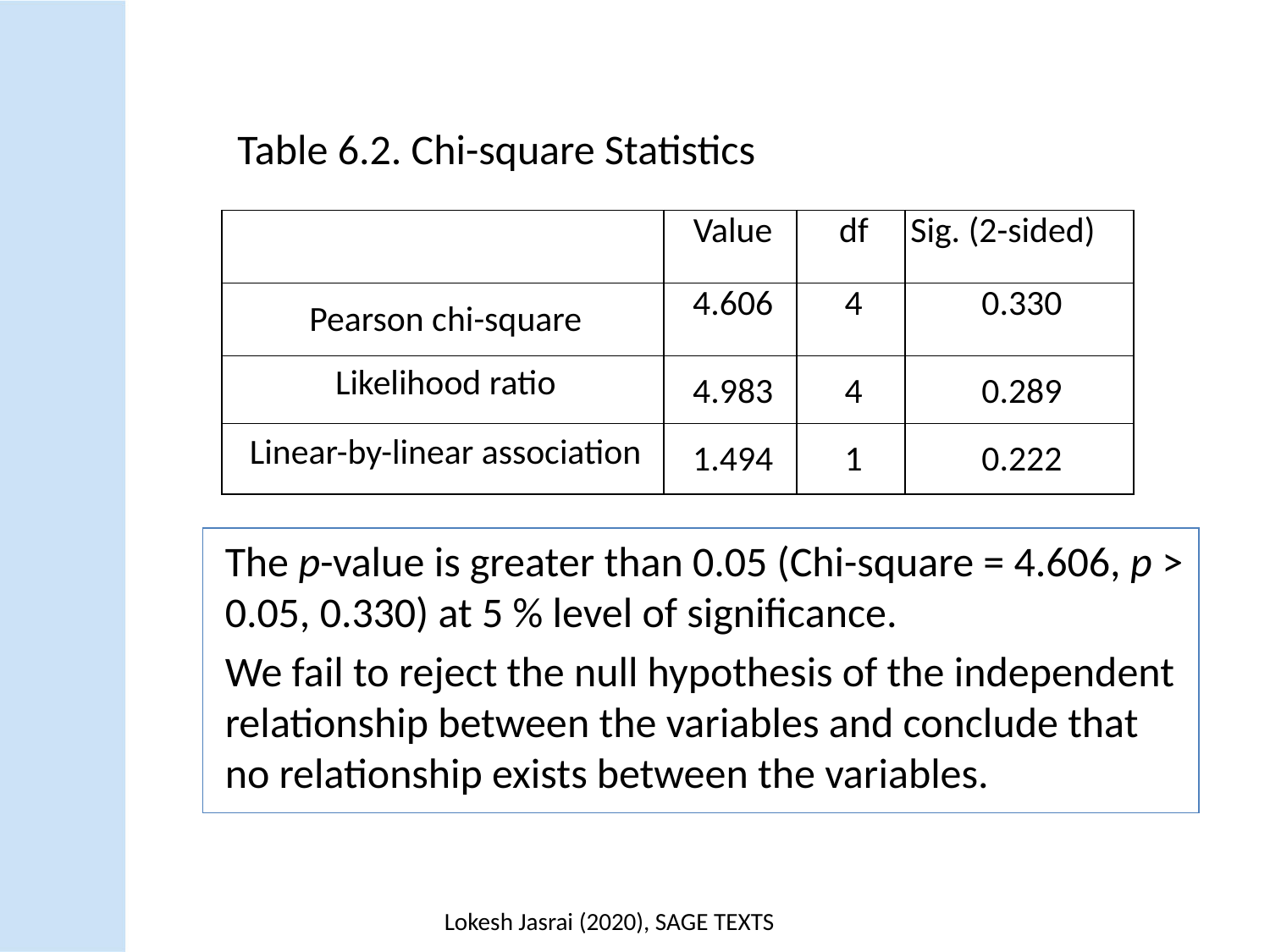

Table 6.2. Chi-square Statistics
|  | Value | df | Sig. (2-sided) |
| --- | --- | --- | --- |
| Pearson chi-square | 4.606 | 4 | 0.330 |
| Likelihood ratio | 4.983 | 4 | 0.289 |
| Linear-by-linear association | 1.494 | 1 | 0.222 |
The p-value is greater than 0.05 (Chi-square = 4.606, p > 0.05, 0.330) at 5 % level of significance.
We fail to reject the null hypothesis of the independent relationship between the variables and conclude that no relationship exists between the variables.
Lokesh Jasrai (2020), SAGE TEXTS